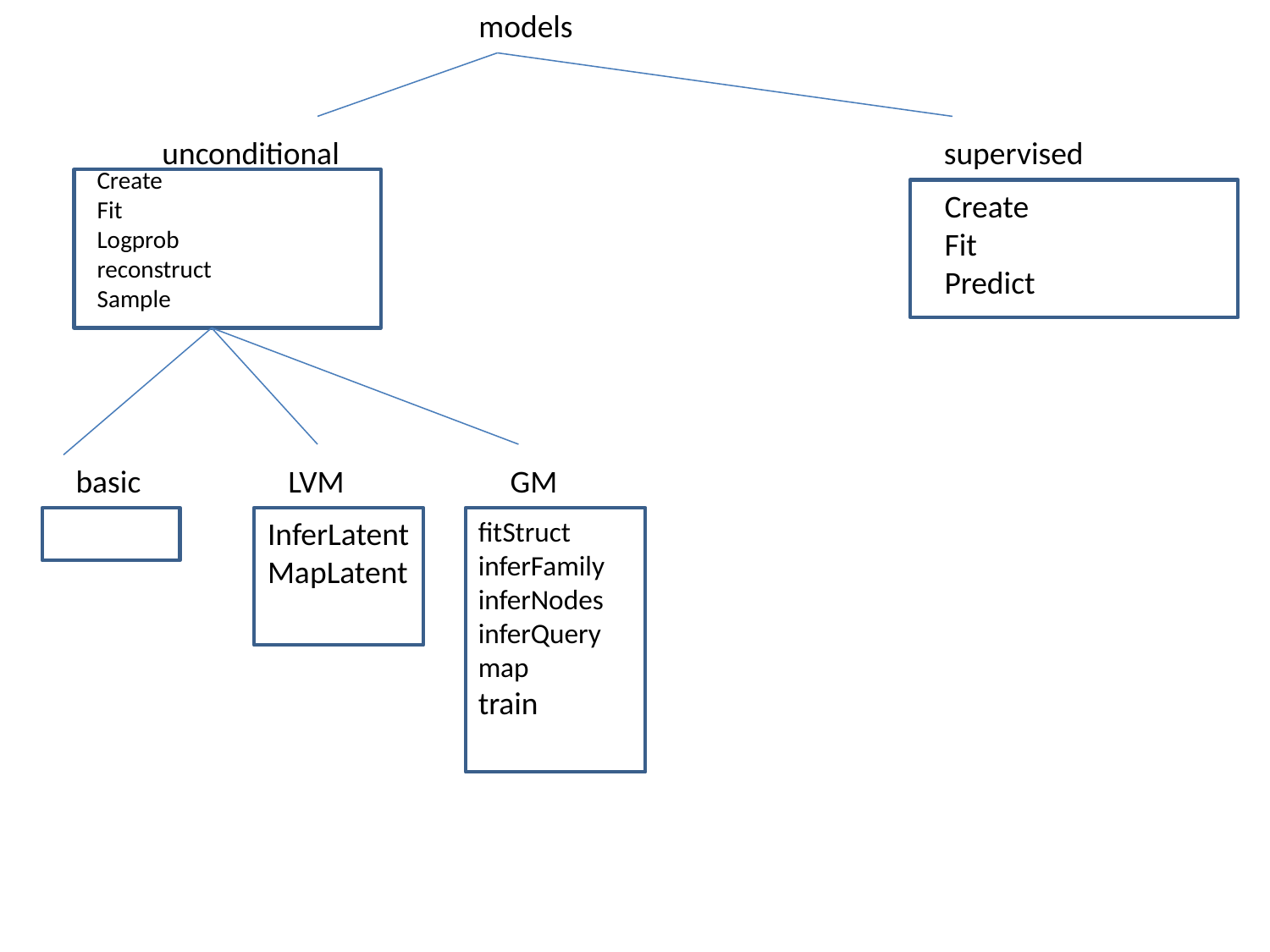

models
unconditional
supervised
Create
Fit
Logprob
reconstruct
Sample

Create
Fit
Predict
basic
LVM
GM

InferLatent
MapLatent
fitStruct
inferFamily
inferNodes
inferQuery
map
train